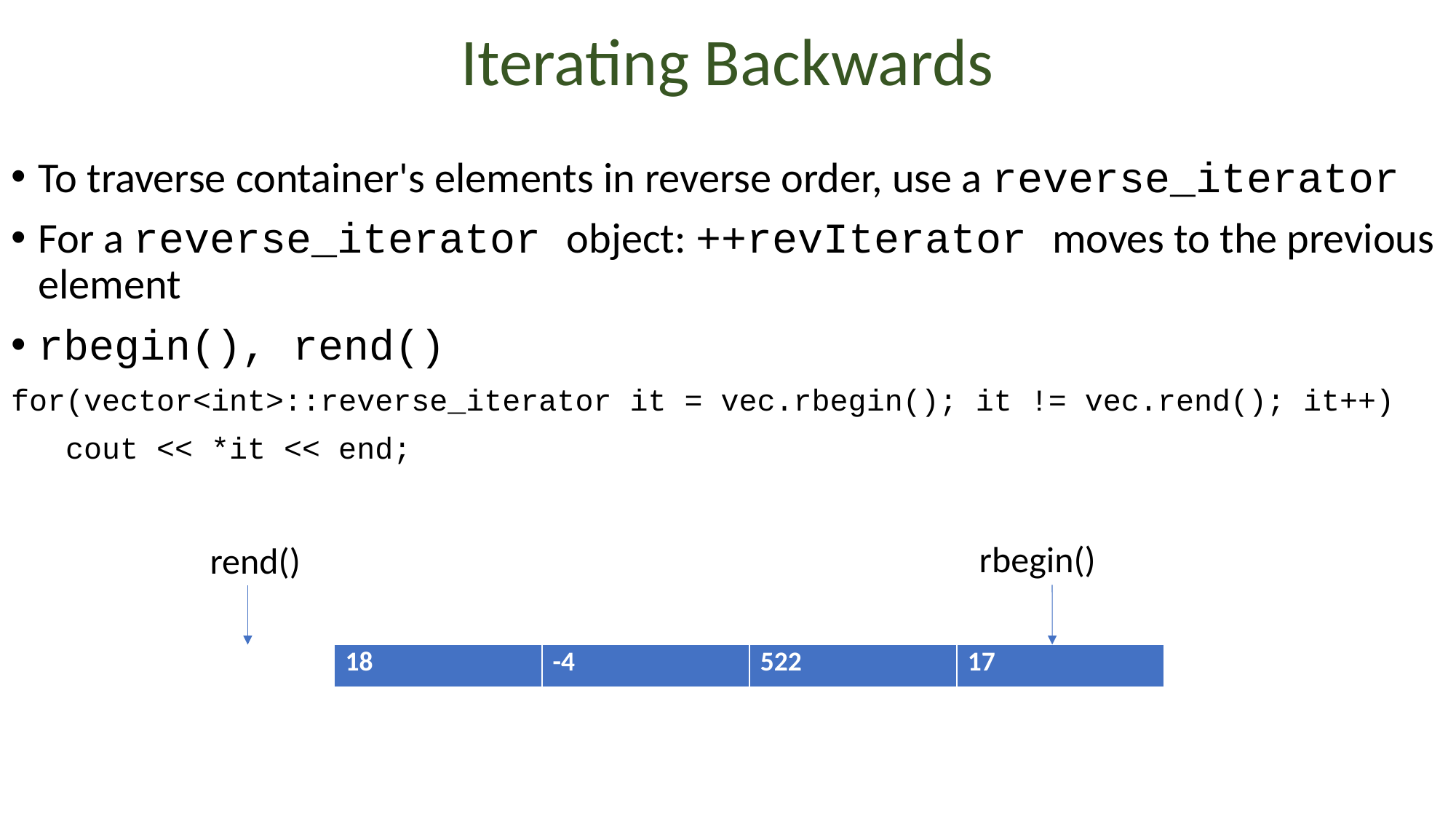

# Iterating Backwards
To traverse container's elements in reverse order, use a reverse_iterator
For a reverse_iterator object: ++revIterator moves to the previous element
rbegin(), rend()
for(vector<int>::reverse_iterator it = vec.rbegin(); it != vec.rend(); it++)
   cout << *it << end;

rbegin()
rend()
| 18 | -4 | 522 | 17 |
| --- | --- | --- | --- |